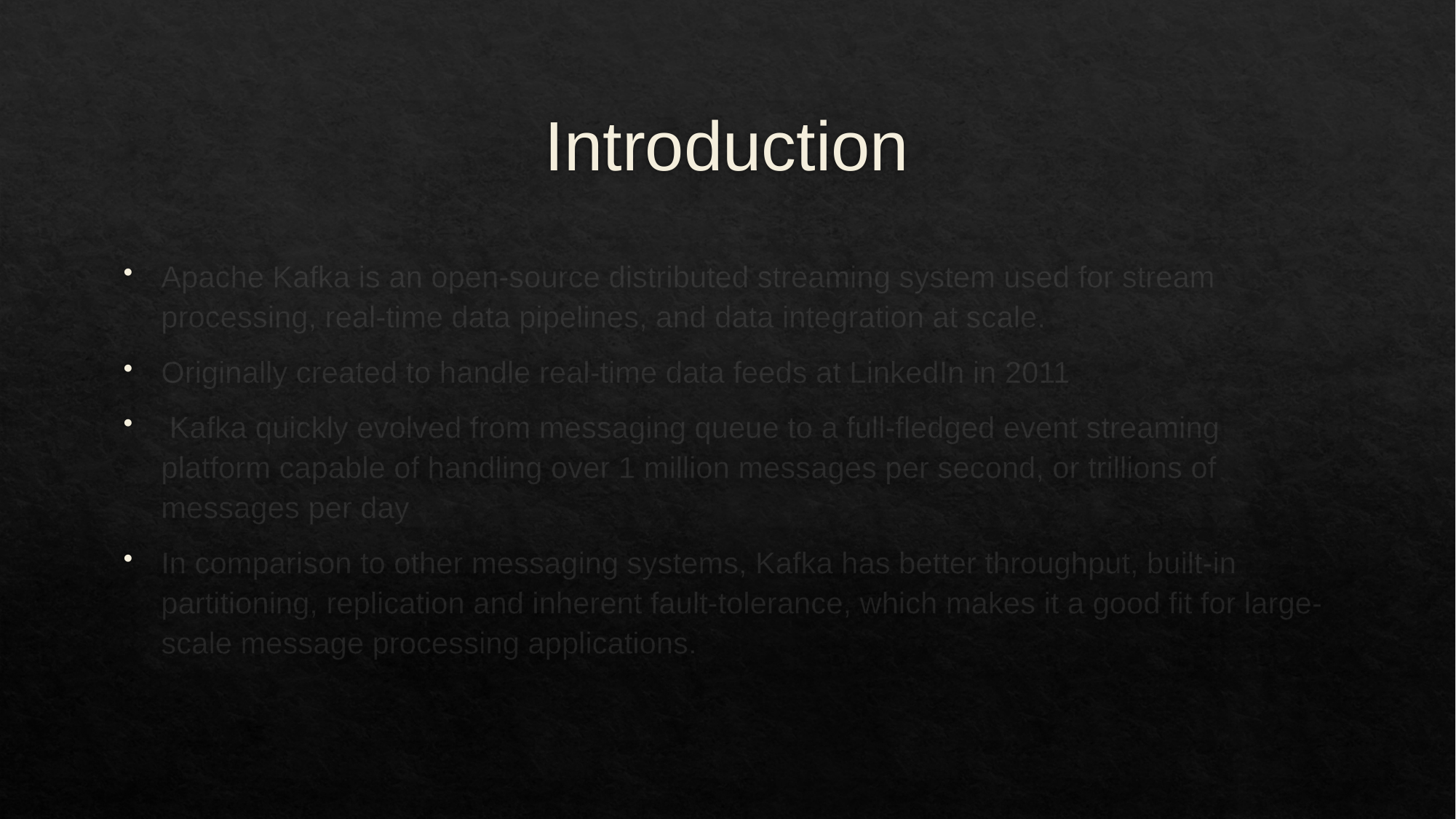

# Introduction
Apache Kafka is an open-source distributed streaming system used for stream processing, real-time data pipelines, and data integration at scale.
Originally created to handle real-time data feeds at LinkedIn in 2011
 Kafka quickly evolved from messaging queue to a full-fledged event streaming platform capable of handling over 1 million messages per second, or trillions of messages per day
In comparison to other messaging systems, Kafka has better throughput, built-in partitioning, replication and inherent fault-tolerance, which makes it a good fit for large-scale message processing applications.